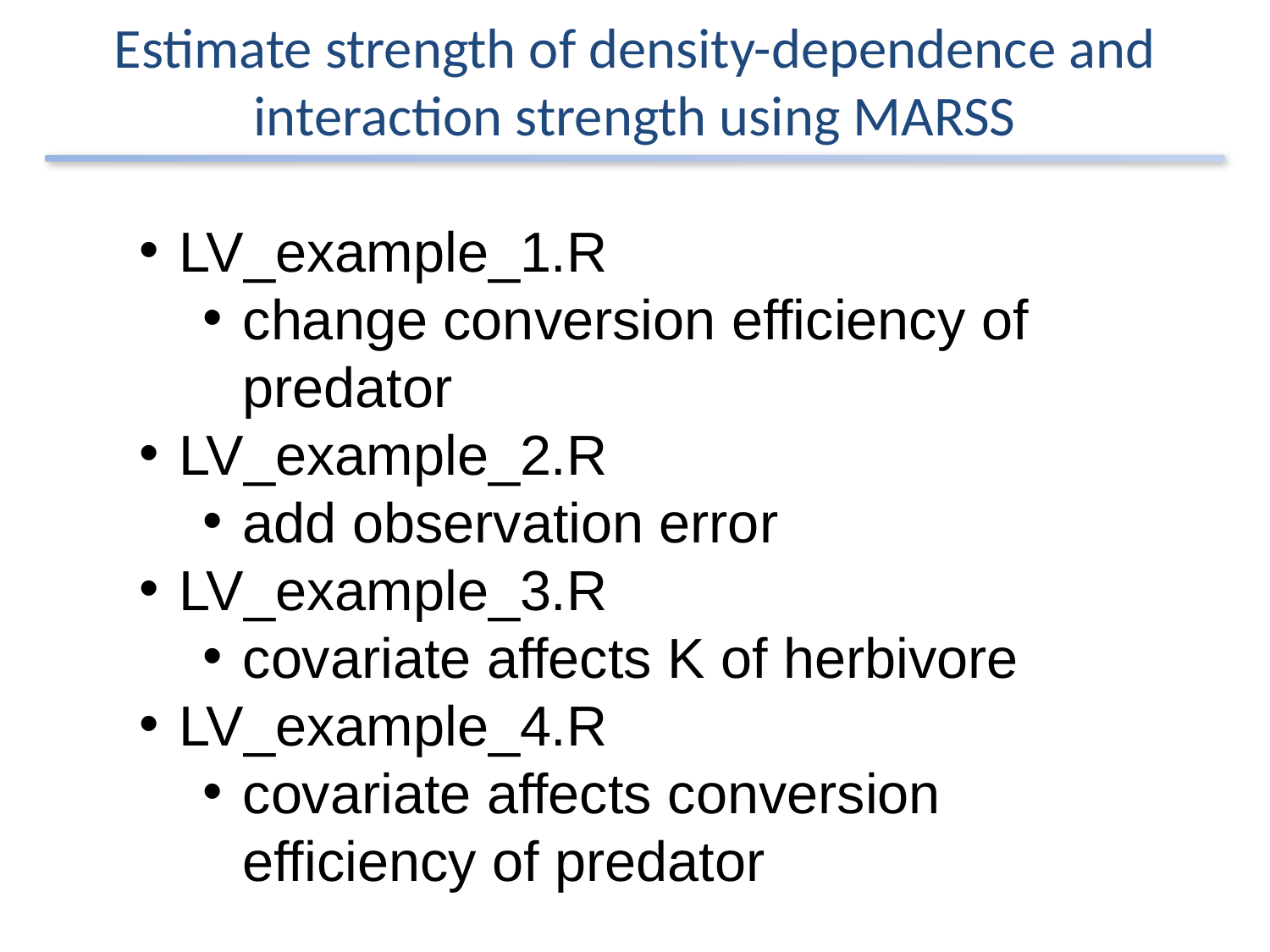

# Estimate strength of density-dependence and interaction strength using MARSS

LV_example_1.R
change conversion efficiency of predator
LV_example_2.R
add observation error
LV_example_3.R
covariate affects K of herbivore
LV_example_4.R
covariate affects conversion efficiency of predator